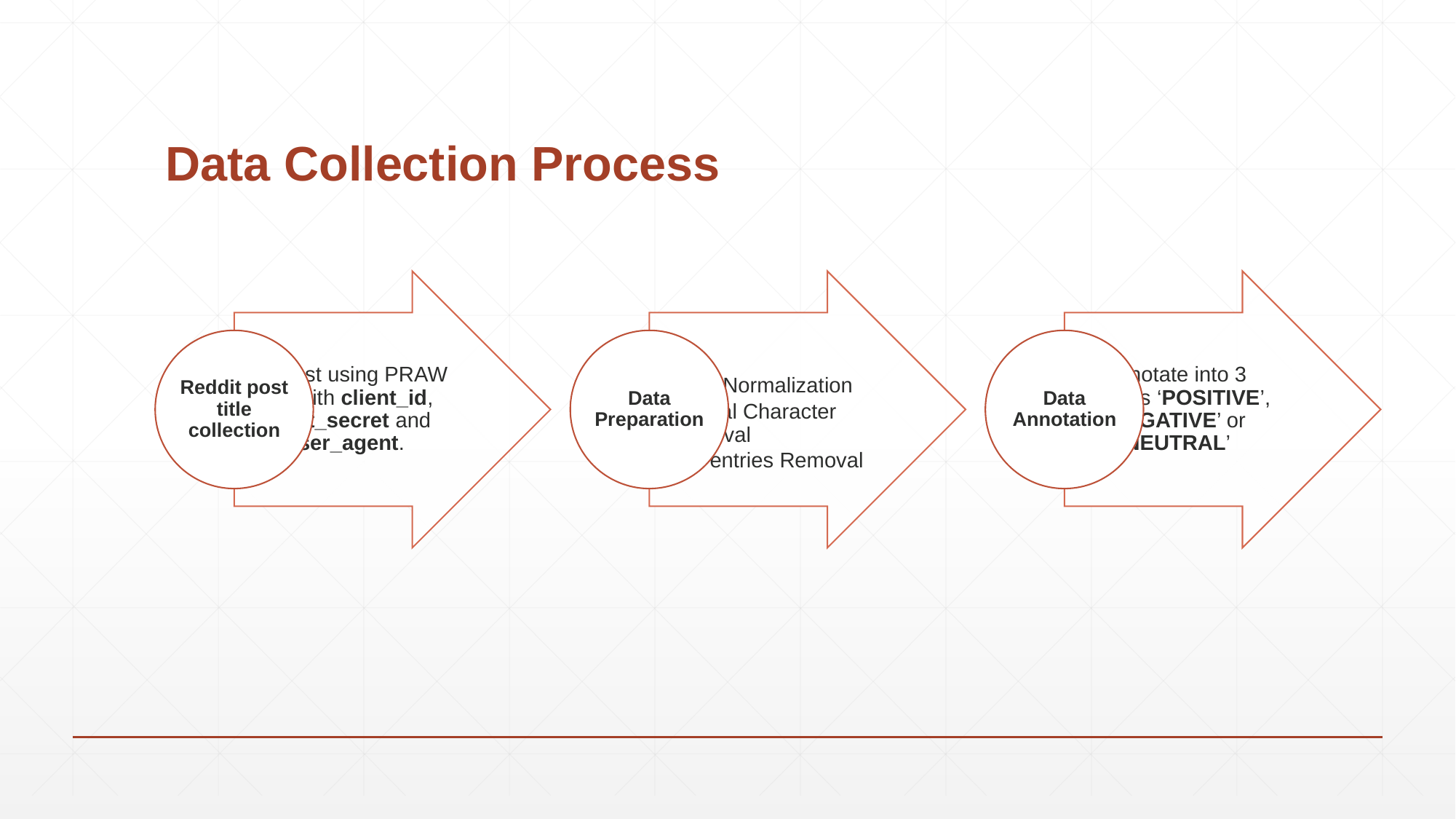

# Data Collection Process
Request using PRAW API with client_id, client_secret and user_agent.
Reddit post title collection

Case Normalization
Special Character Removal
Null entries Removal
Data Preparation
Annotate into 3 classes ‘POSITIVE’, ‘NEGATIVE’ or ‘NEUTRAL’
Data Annotation